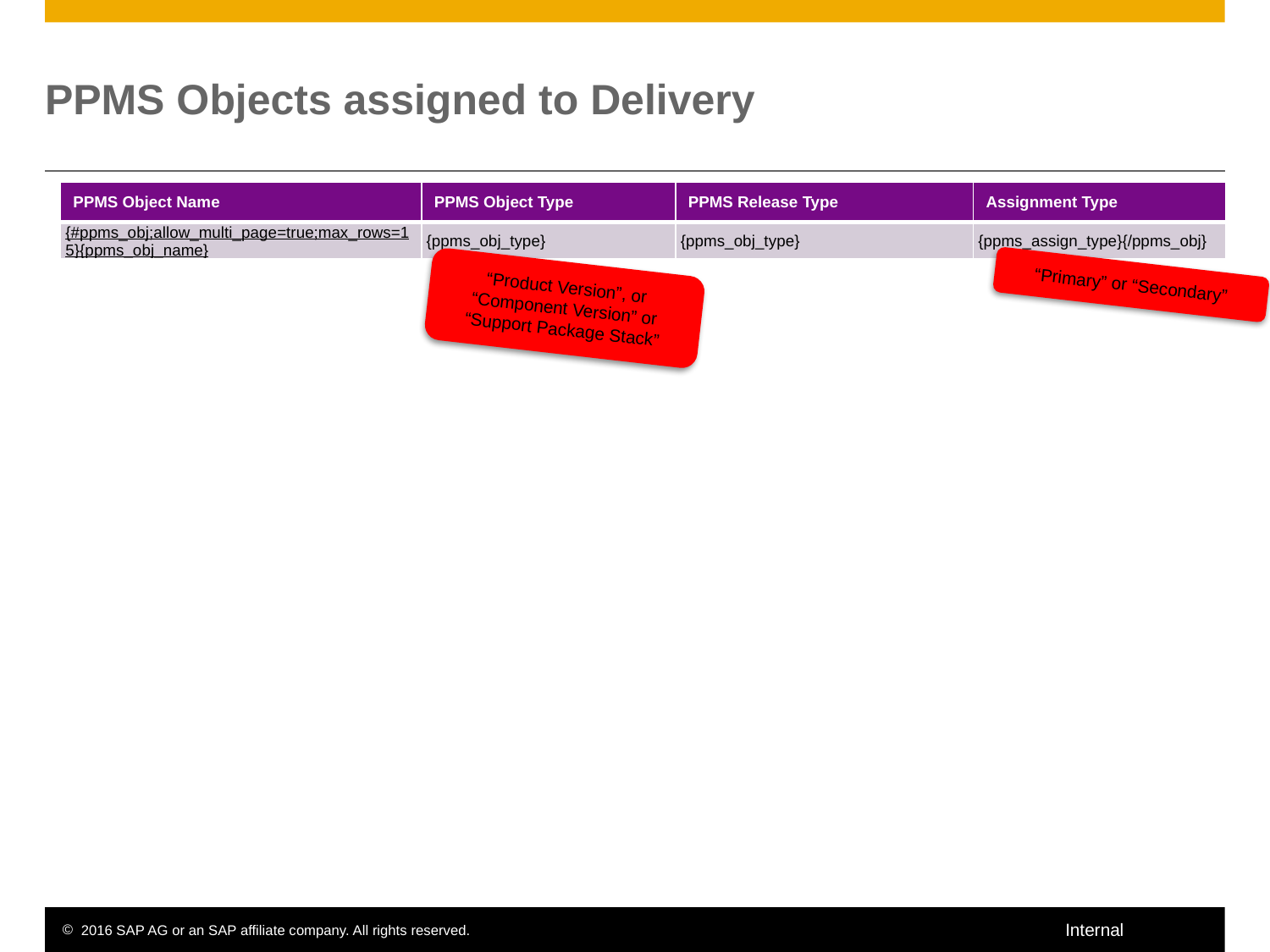

# PPMS Objects assigned to Delivery
| PPMS Object Name | PPMS Object Type | PPMS Release Type | Assignment Type |
| --- | --- | --- | --- |
| {#ppms\_obj;allow\_multi\_page=true;max\_rows=15}{ppms\_obj\_name} | {ppms\_obj\_type} | {ppms\_obj\_type} | {ppms\_assign\_type}{/ppms\_obj} |
“Product Version”, or “Component Version” or “Support Package Stack”
“Primary” or “Secondary”